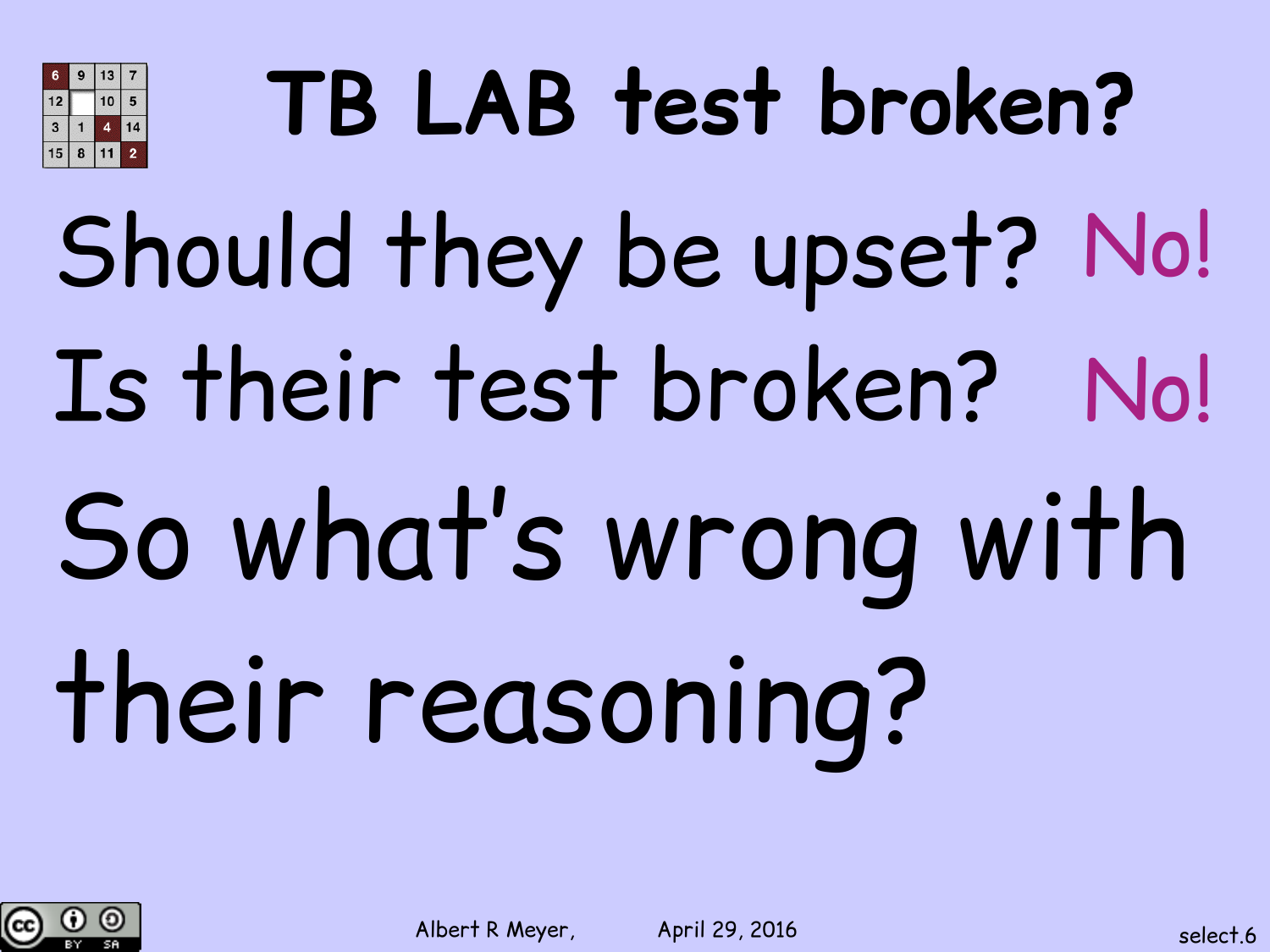

TB LAB test broken?
Should they be upset?
Is their test broken?
So what’s wrong with
their reasoning?
No!
No!
select.6